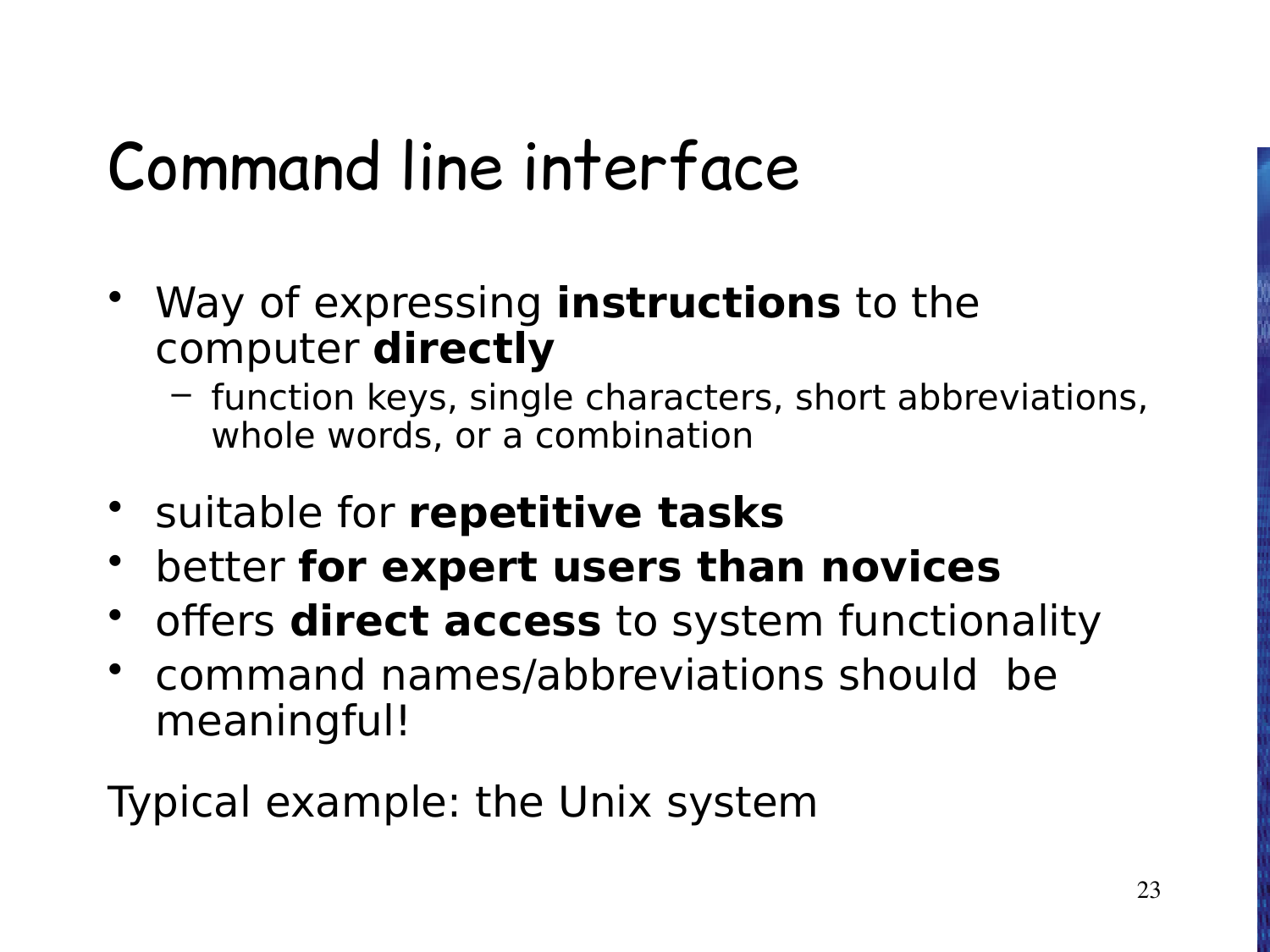

# Command line interface
Way of expressing instructions to the computer directly
function keys, single characters, short abbreviations, whole words, or a combination

suitable for repetitive tasks
better for expert users than novices
offers direct access to system functionality
command names/abbreviations should  be meaningful!

Typical example: the Unix system
23